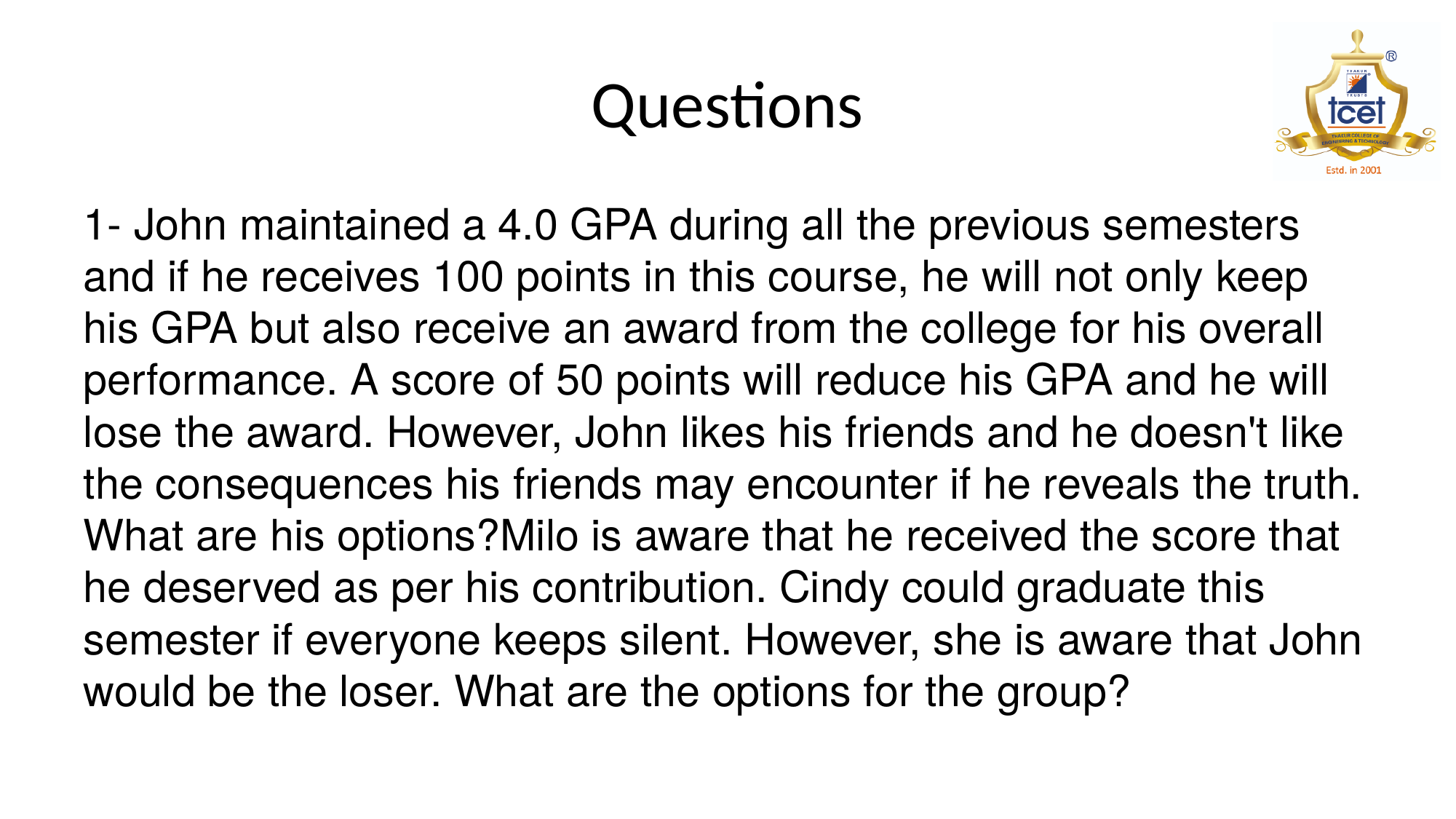

# Questions
1- John maintained a 4.0 GPA during all the previous semesters and if he receives 100 points in this course, he will not only keep his GPA but also receive an award from the college for his overall performance. A score of 50 points will reduce his GPA and he will lose the award. However, John likes his friends and he doesn't like the consequences his friends may encounter if he reveals the truth. What are his options?Milo is aware that he received the score that he deserved as per his contribution. Cindy could graduate this semester if everyone keeps silent. However, she is aware that John would be the loser. What are the options for the group?